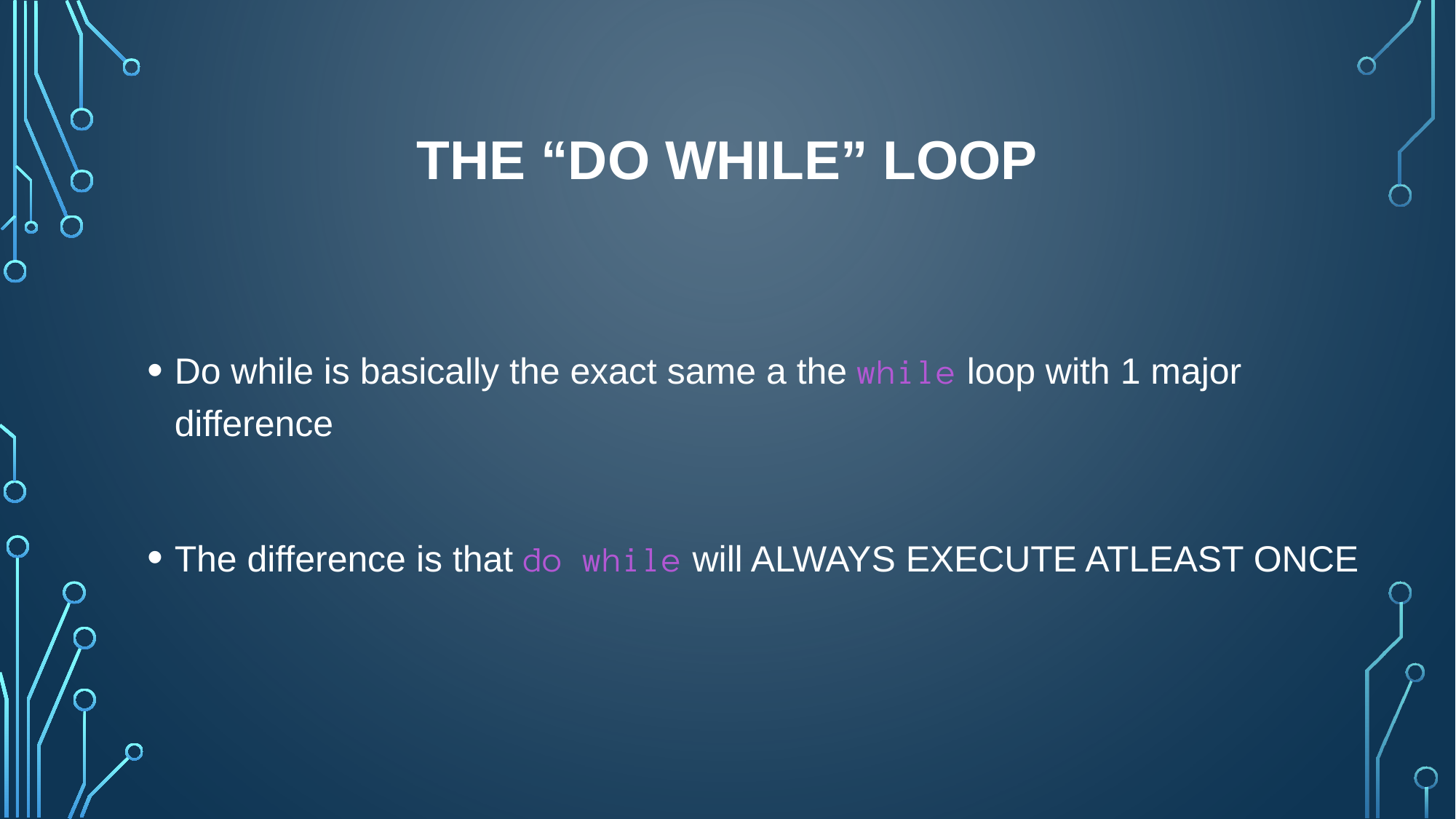

# The “do while” loop
Do while is basically the exact same a the while loop with 1 major difference

The difference is that do while will ALWAYS EXECUTE ATLEAST ONCE